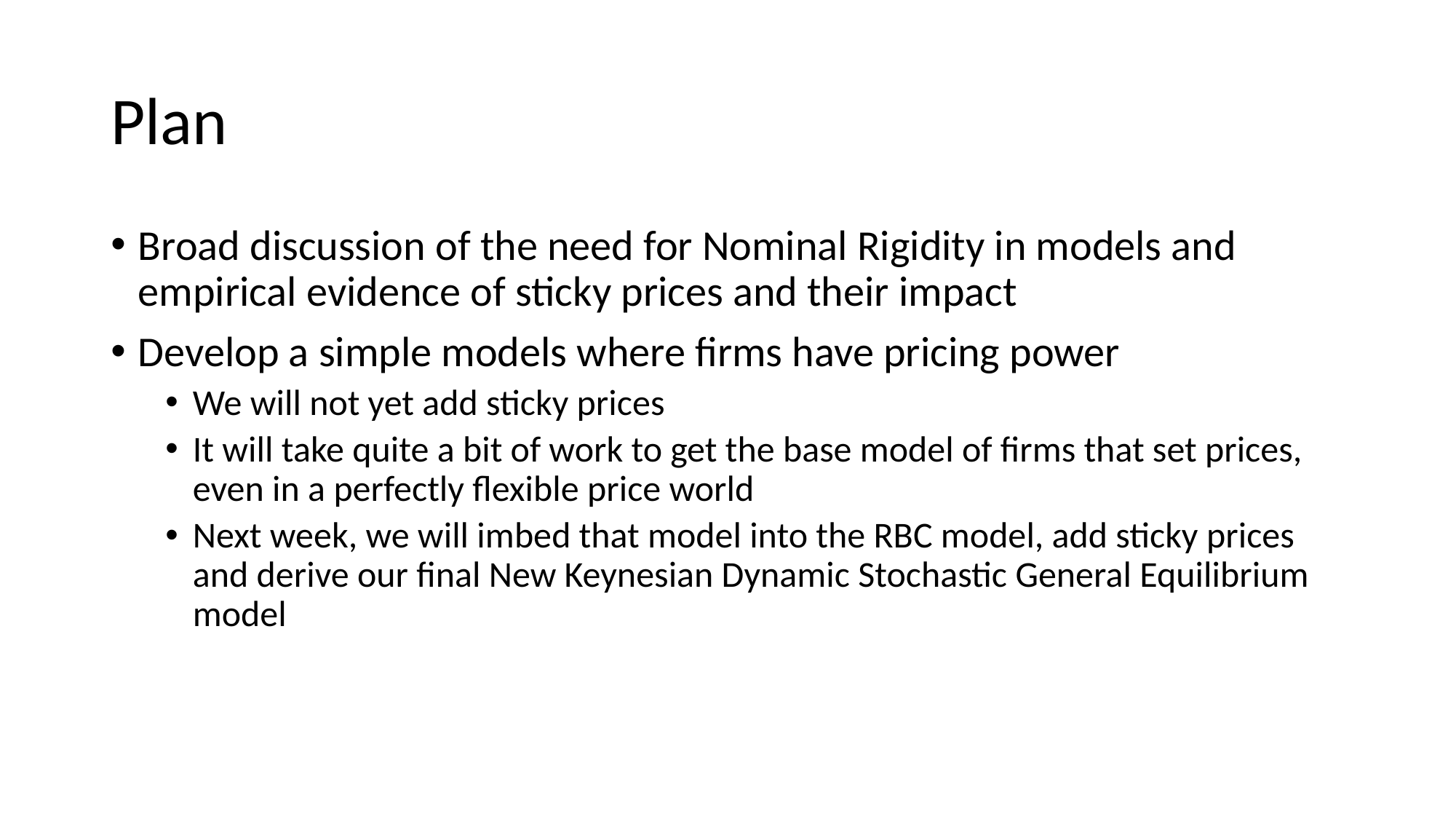

# Plan
Broad discussion of the need for Nominal Rigidity in models and empirical evidence of sticky prices and their impact
Develop a simple models where firms have pricing power
We will not yet add sticky prices
It will take quite a bit of work to get the base model of firms that set prices, even in a perfectly flexible price world
Next week, we will imbed that model into the RBC model, add sticky prices and derive our final New Keynesian Dynamic Stochastic General Equilibrium model